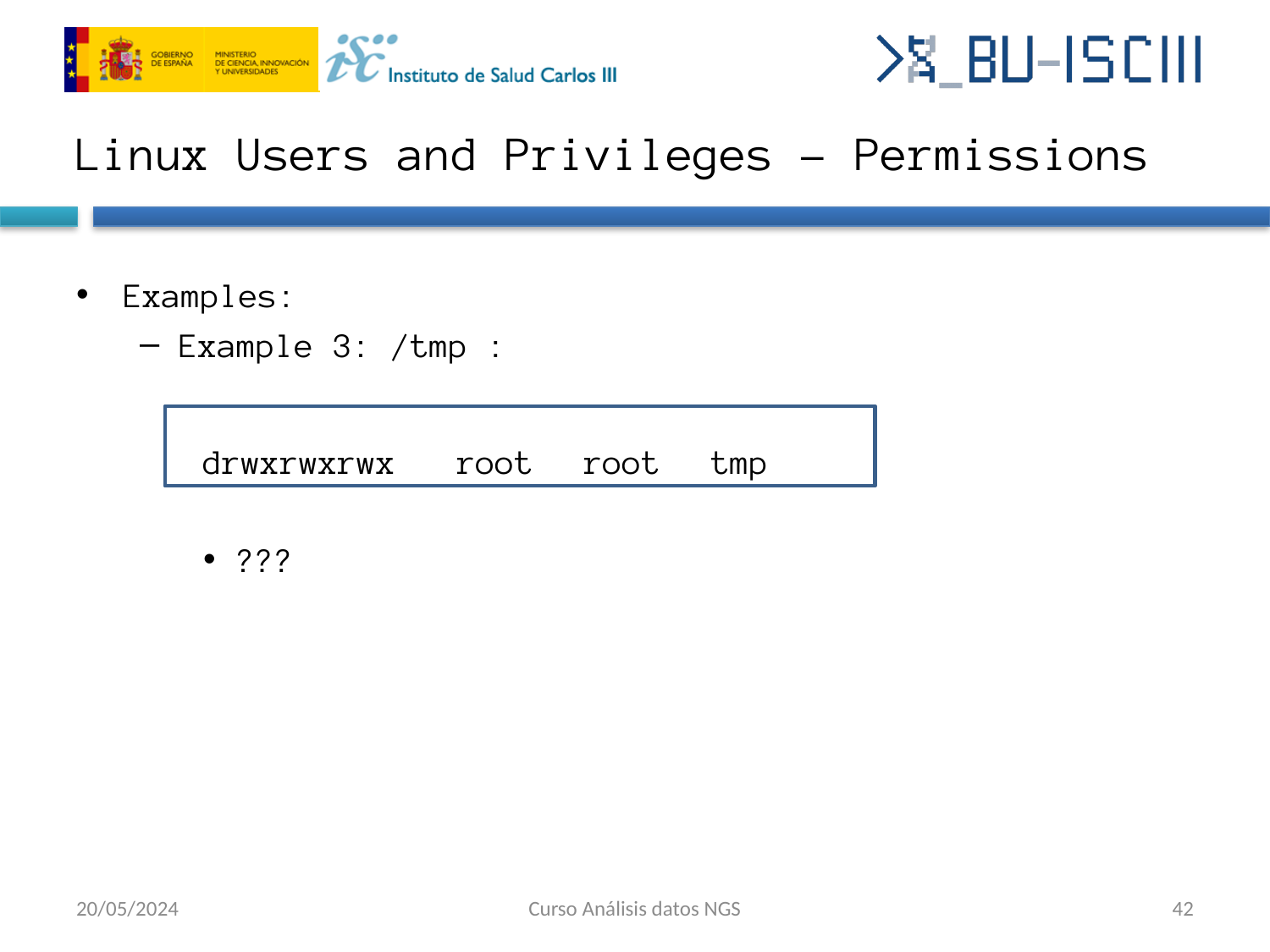

# Linux Users and Privileges - Permissions
Examples:
Example 3: /tmp :

drwxrwxrwx	root	root	tmp

???

20/05/2024
Curso Análisis datos NGS
42